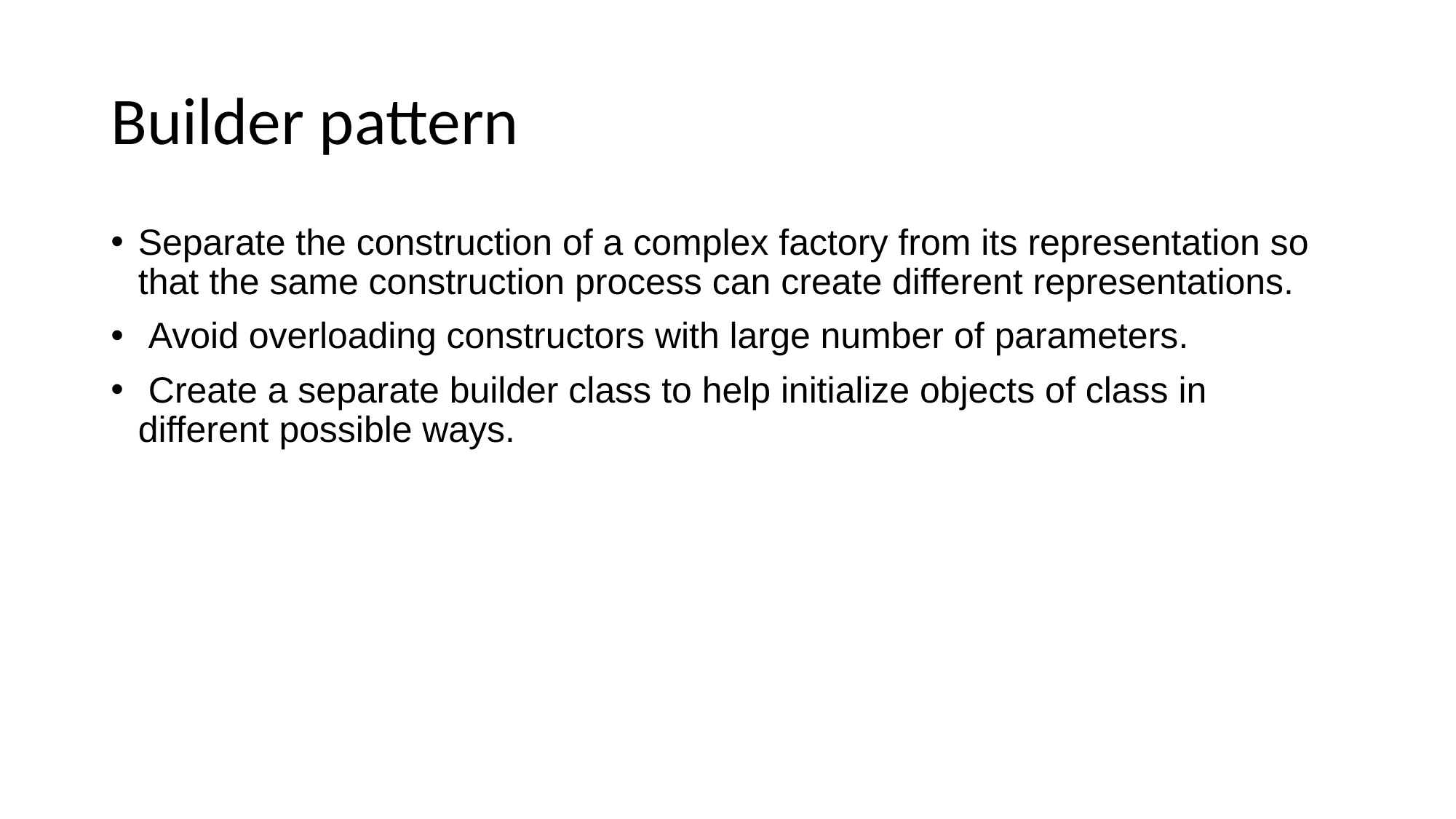

# Builder pattern
Separate the construction of a complex factory from its representation so that the same construction process can create different representations.
 Avoid overloading constructors with large number of parameters.
 Create a separate builder class to help initialize objects of class in different possible ways.